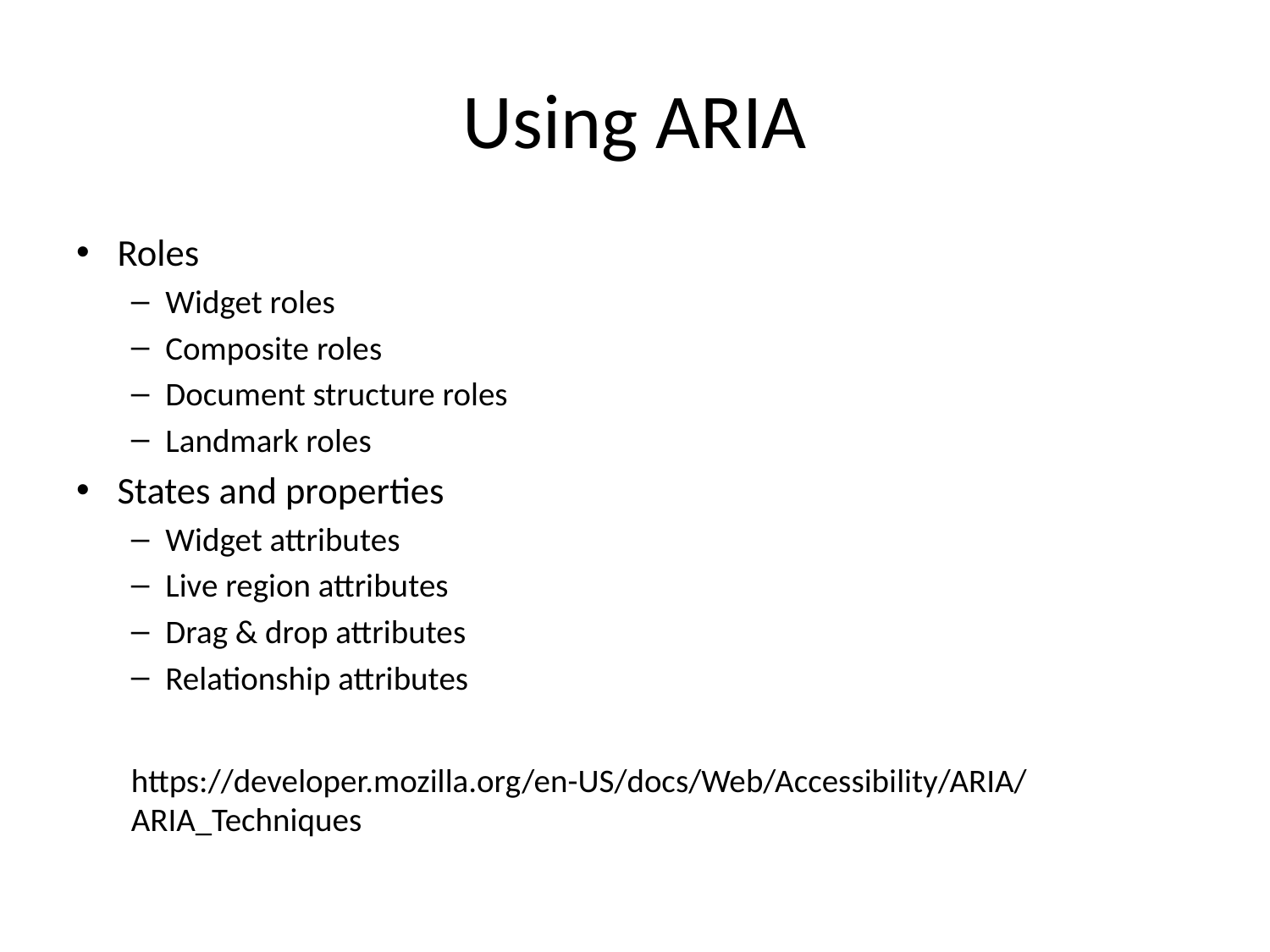

# Using ARIA
Roles
Widget roles
Composite roles
Document structure roles
Landmark roles
States and properties
Widget attributes
Live region attributes
Drag & drop attributes
Relationship attributes

https://developer.mozilla.org/en-US/docs/Web/Accessibility/ARIA/ARIA_Techniques